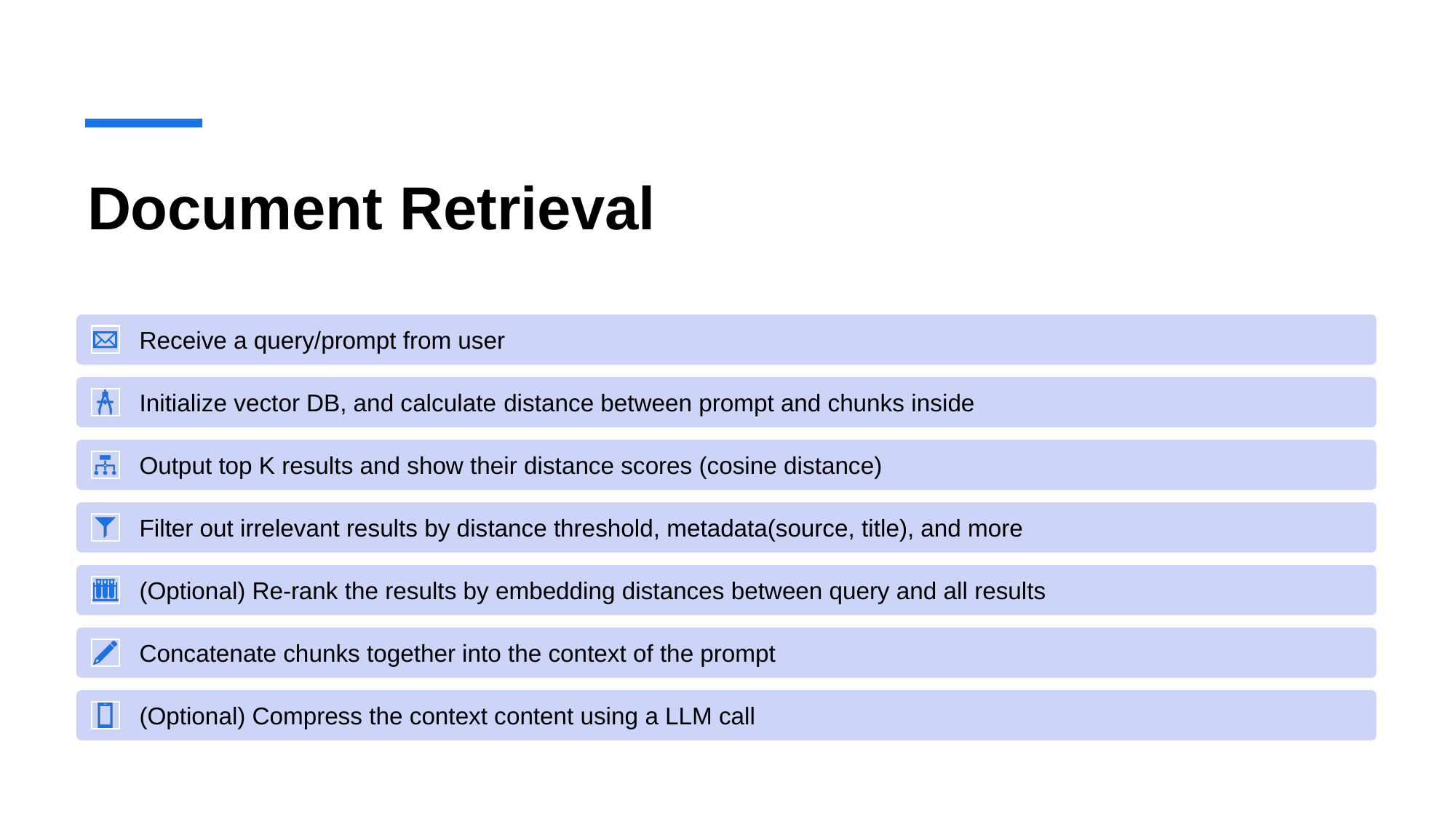

# Document Retrieval
Receive a query/prompt from user
Initialize vector DB, and calculate distance between prompt and chunks inside
Output top K results and show their distance scores (cosine distance)
Filter out irrelevant results by distance threshold, metadata(source, title), and more
(Optional) Re-rank the results by embedding distances between query and all results
Concatenate chunks together into the context of the prompt
(Optional) Compress the context content using a LLM call